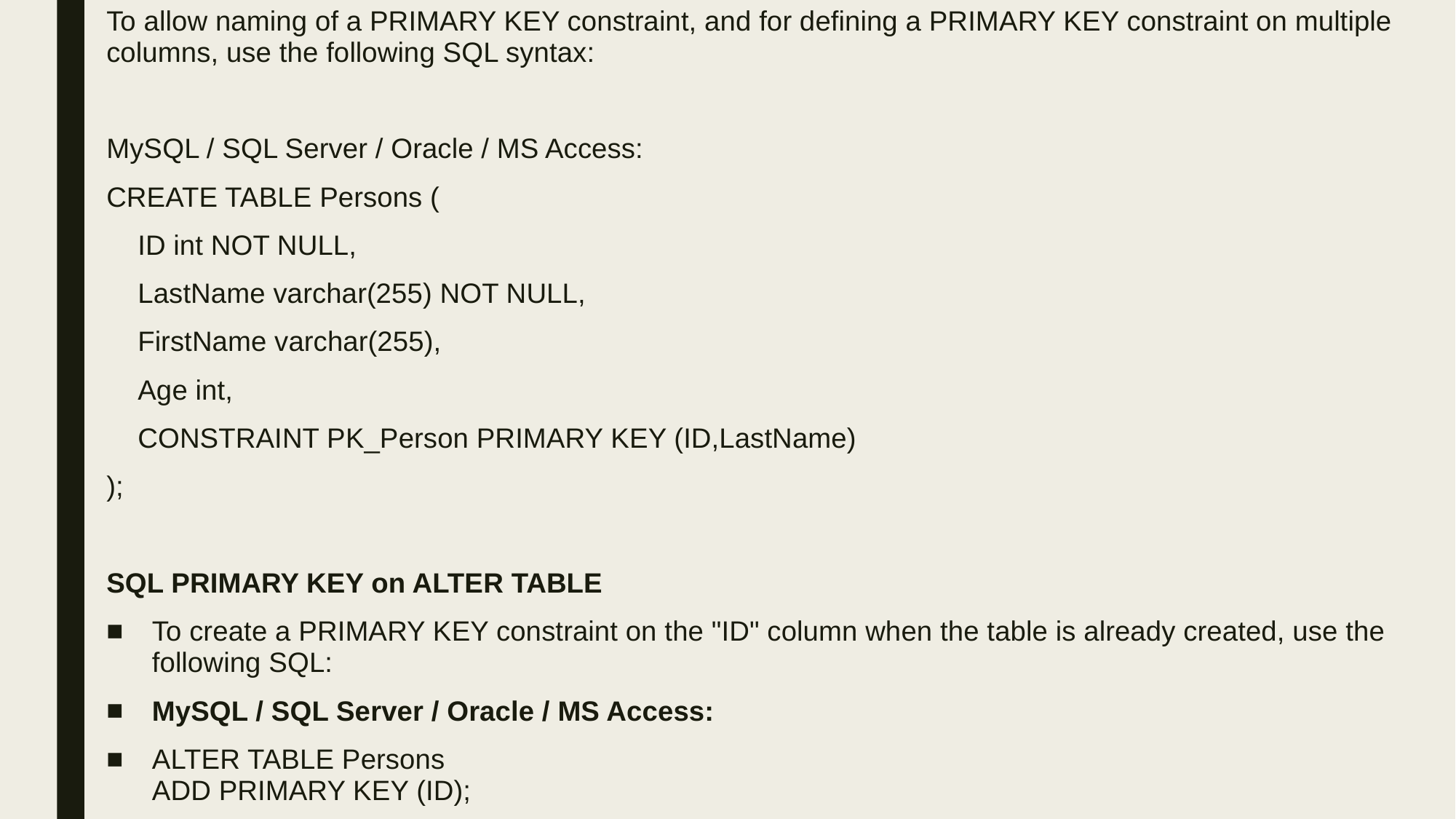

To allow naming of a PRIMARY KEY constraint, and for defining a PRIMARY KEY constraint on multiple columns, use the following SQL syntax:

MySQL / SQL Server / Oracle / MS Access:
CREATE TABLE Persons (
    ID int NOT NULL,
    LastName varchar(255) NOT NULL,
    FirstName varchar(255),
    Age int,
    CONSTRAINT PK_Person PRIMARY KEY (ID,LastName)
);

SQL PRIMARY KEY on ALTER TABLE
To create a PRIMARY KEY constraint on the "ID" column when the table is already created, use the following SQL:
MySQL / SQL Server / Oracle / MS Access:
ALTER TABLE Persons
ADD PRIMARY KEY (ID);